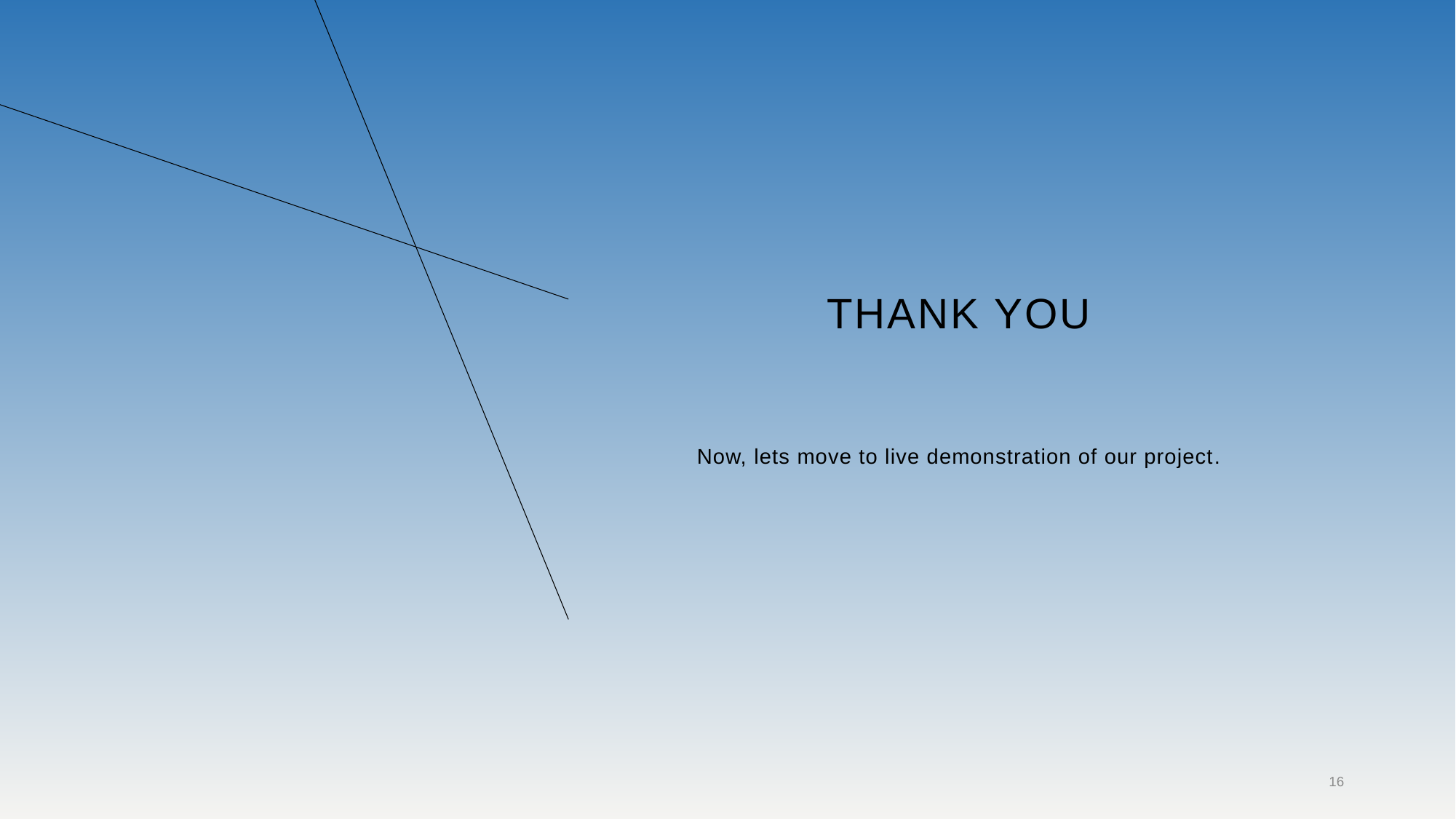

# Thank you
Now, lets move to live demonstration of our project​.
16